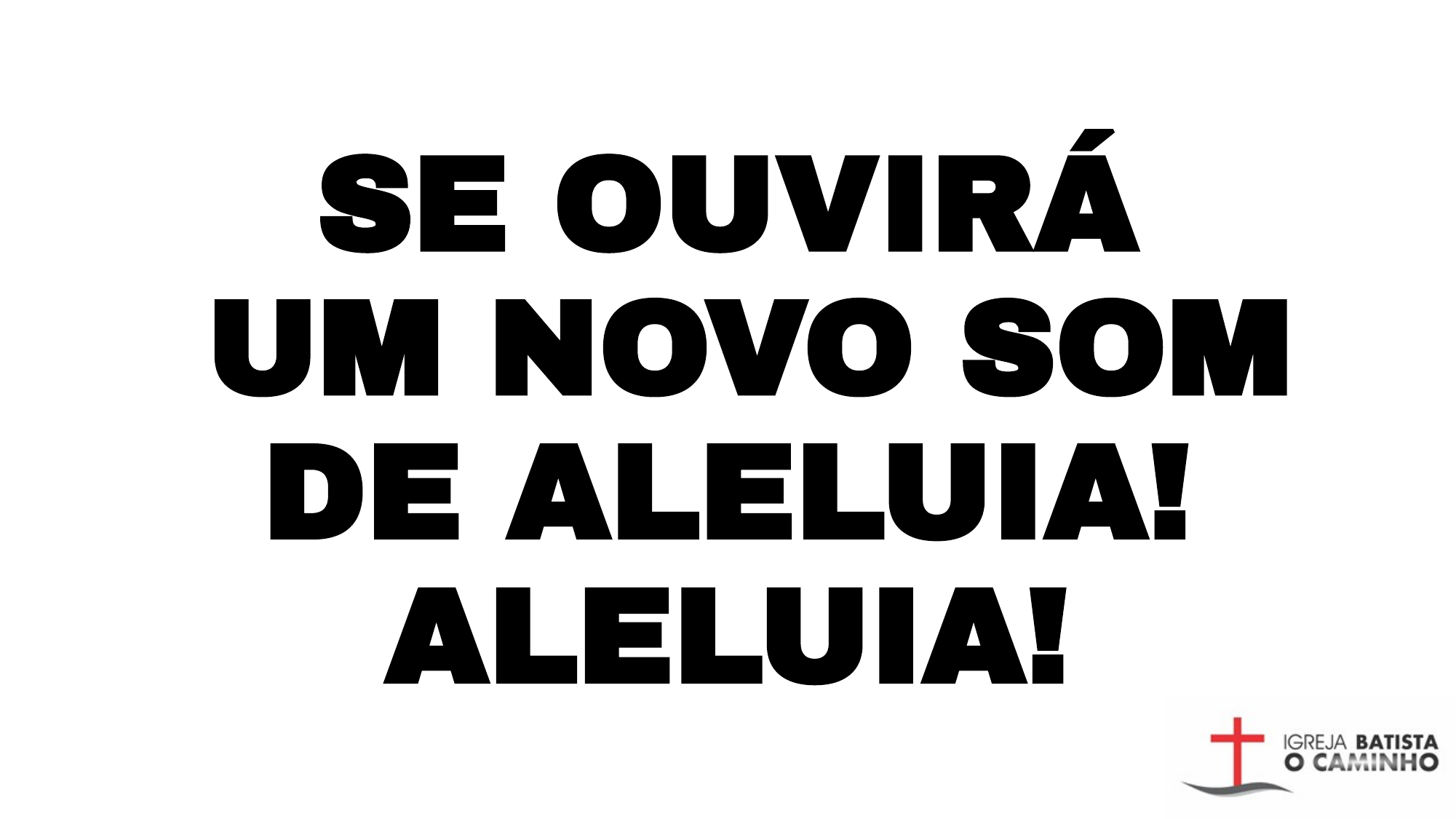

# SE OUVIRÁ UM NOVO SOM DE ALELUIA! ALELUIA!